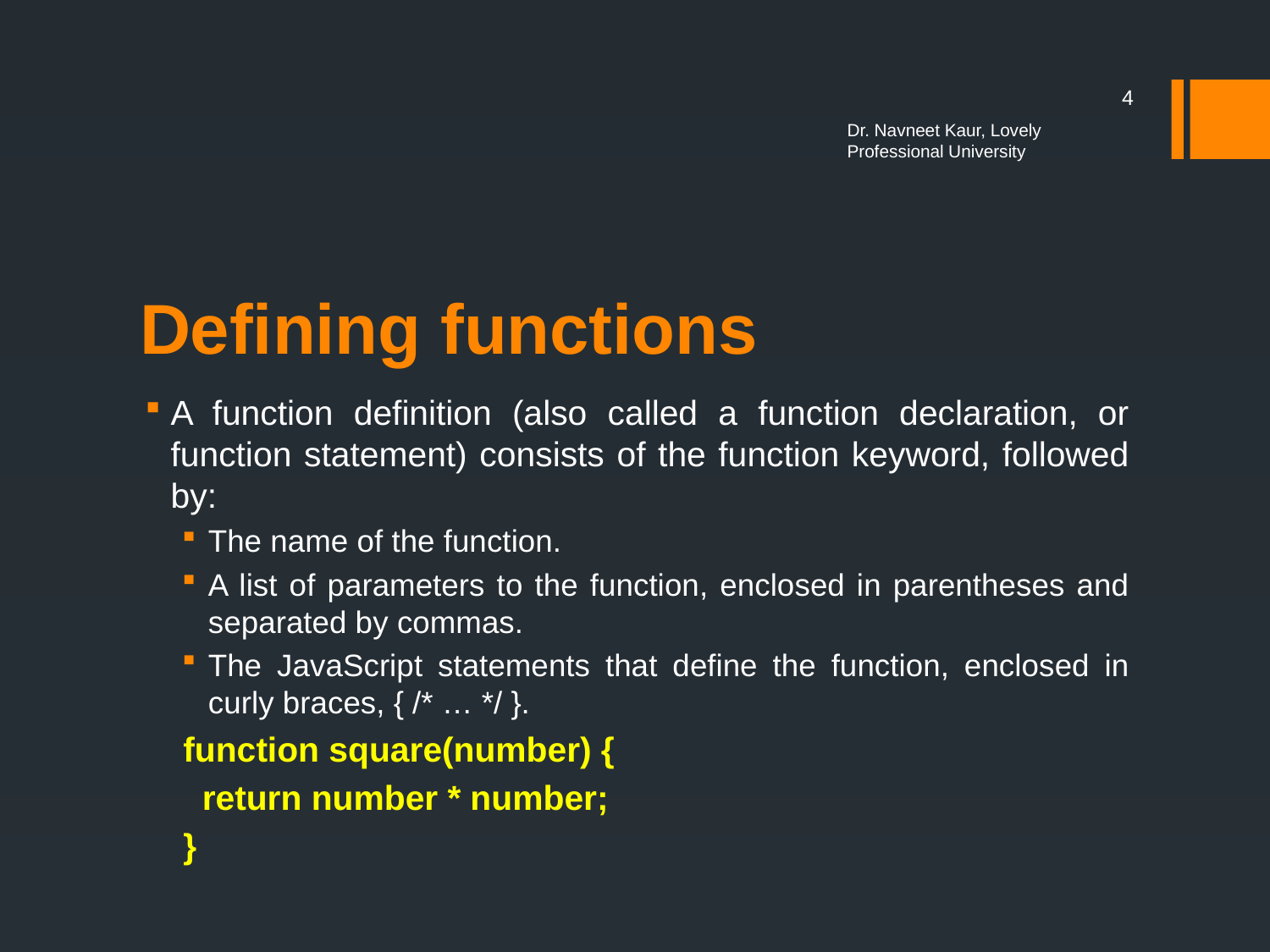

4
Dr. Navneet Kaur, Lovely Professional University
# Defining functions
A function definition (also called a function declaration, or function statement) consists of the function keyword, followed by:
The name of the function.
A list of parameters to the function, enclosed in parentheses and separated by commas.
The JavaScript statements that define the function, enclosed in curly braces, { /* … */ }.
function square(number) {
  return number * number;
}